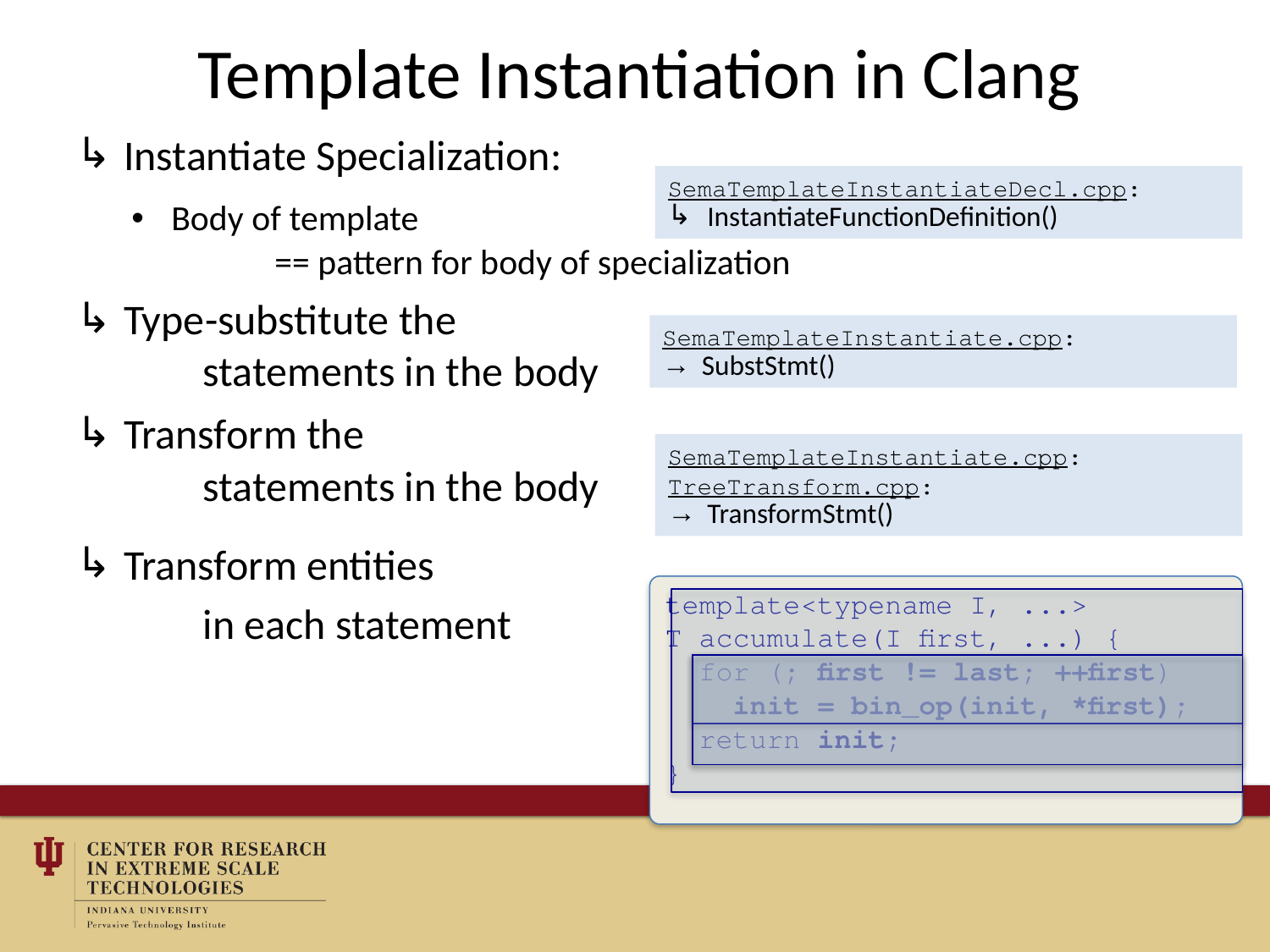

# Template Instantiation in Clang
Instantiate Specialization:

Body of template
	  == pattern for body of specialization

Type-substitute the
	statements in the body

Transform the
	statements in the body

Transform entities
	in each statement
SemaTemplateInstantiateDecl.cpp:
InstantiateFunctionDefinition()
SemaTemplateInstantiate.cpp:
SubstStmt()
SemaTemplateInstantiate.cpp:
TreeTransform.cpp:
TransformStmt()
template<typename I, ...>
T accumulate(I first, ...) {
  for (; first != last; ++first)
    init = bin_op(init, *first);
  return init;
}